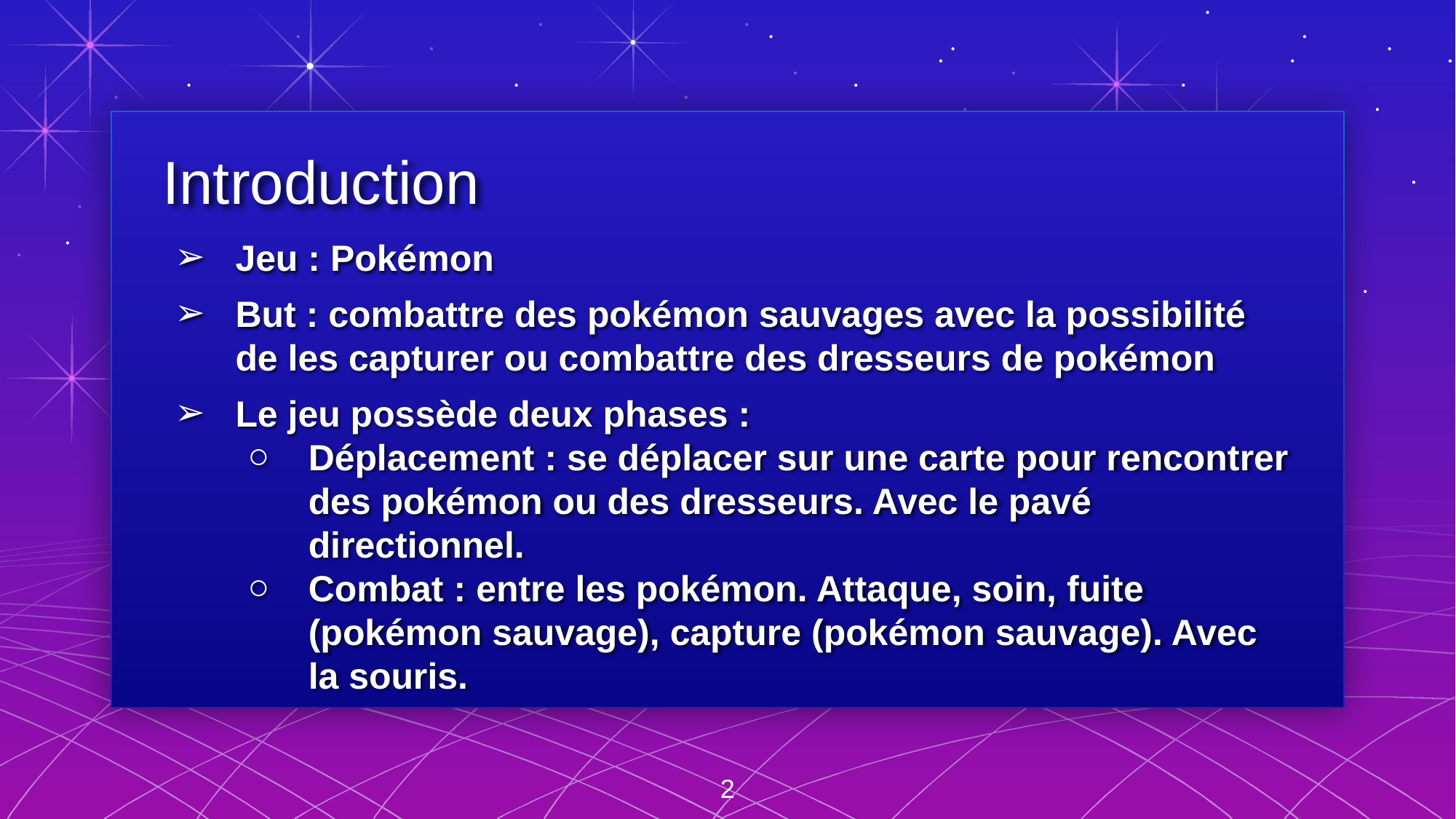

# Introduction
Jeu : Pokémon
But : combattre des pokémon sauvages avec la possibilité de les capturer ou combattre des dresseurs de pokémon
Le jeu possède deux phases :
Déplacement : se déplacer sur une carte pour rencontrer des pokémon ou des dresseurs. Avec le pavé directionnel.
Combat : entre les pokémon. Attaque, soin, fuite (pokémon sauvage), capture (pokémon sauvage). Avec la souris.

2